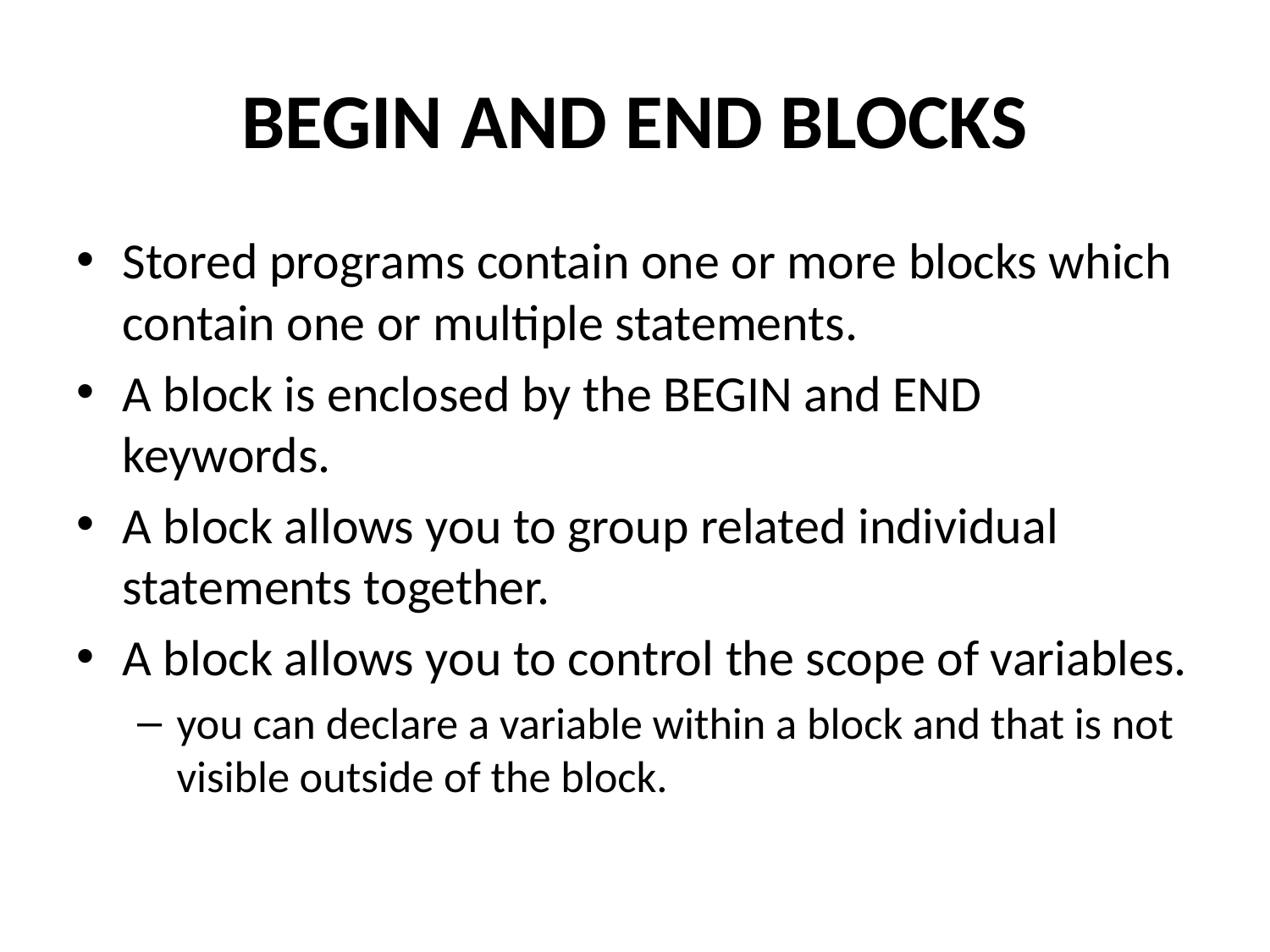

# BEGIN and END blocks
Stored programs contain one or more blocks which contain one or multiple statements.
A block is enclosed by the BEGIN and END keywords.
A block allows you to group related individual statements together.
A block allows you to control the scope of variables.
you can declare a variable within a block and that is not visible outside of the block.